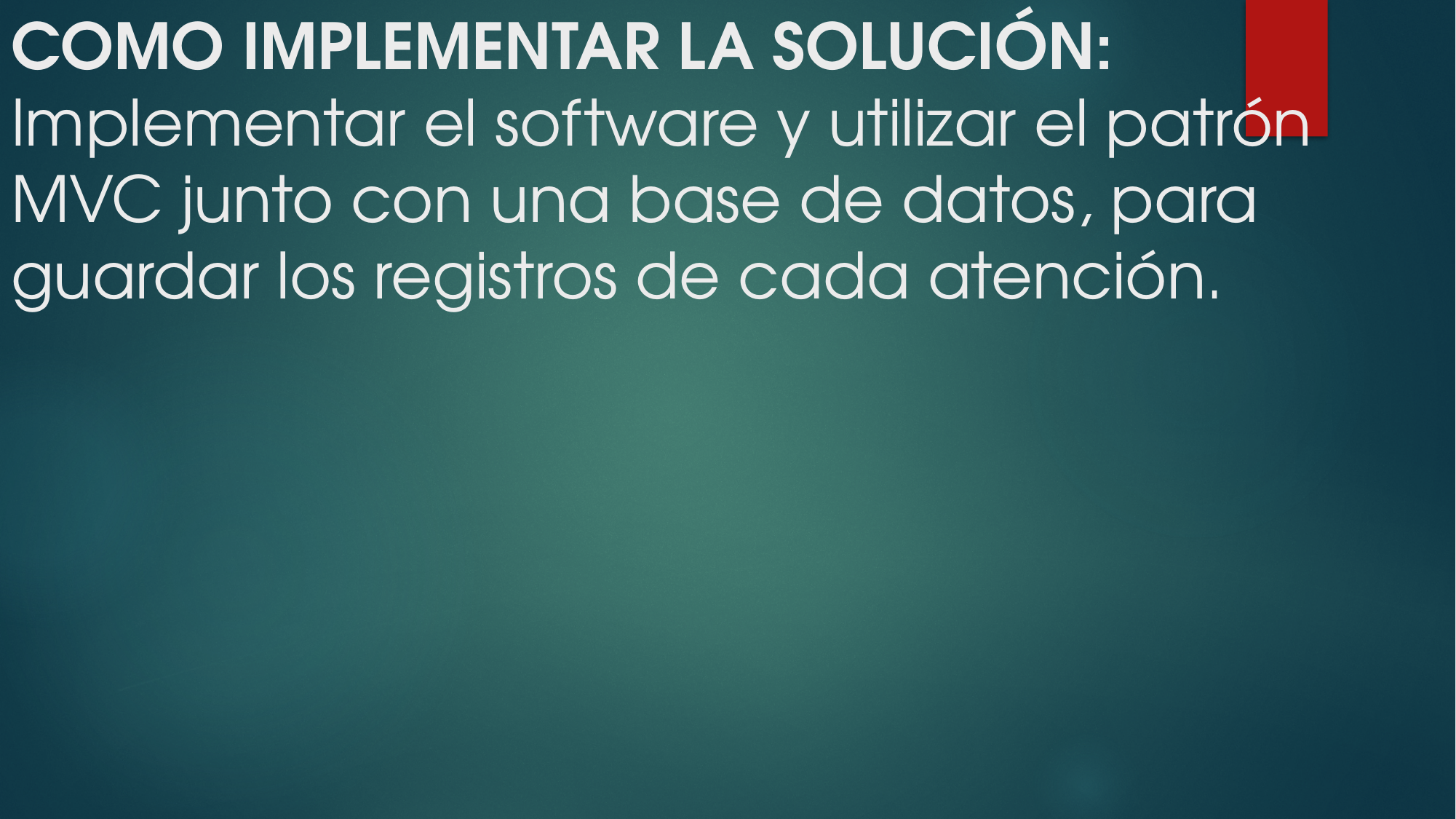

# COMO IMPLEMENTAR LA SOLUCIÓN: Implementar el software y utilizar el patrón MVC junto con una base de datos, para guardar los registros de cada atención.